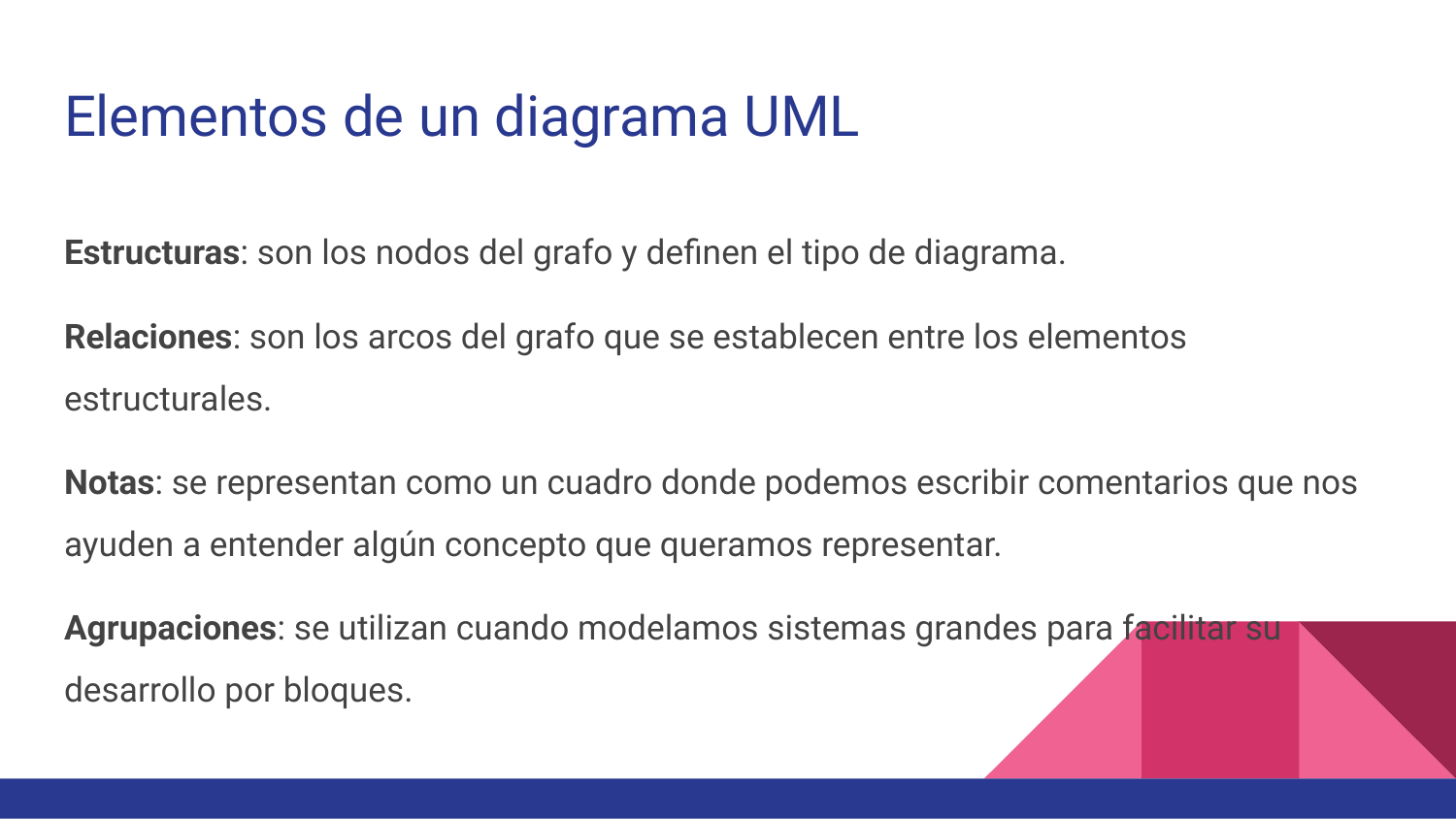

# Elementos de un diagrama UML
Estructuras: son los nodos del grafo y definen el tipo de diagrama.
Relaciones: son los arcos del grafo que se establecen entre los elementos estructurales.
Notas: se representan como un cuadro donde podemos escribir comentarios que nos ayuden a entender algún concepto que queramos representar.
Agrupaciones: se utilizan cuando modelamos sistemas grandes para facilitar su desarrollo por bloques.